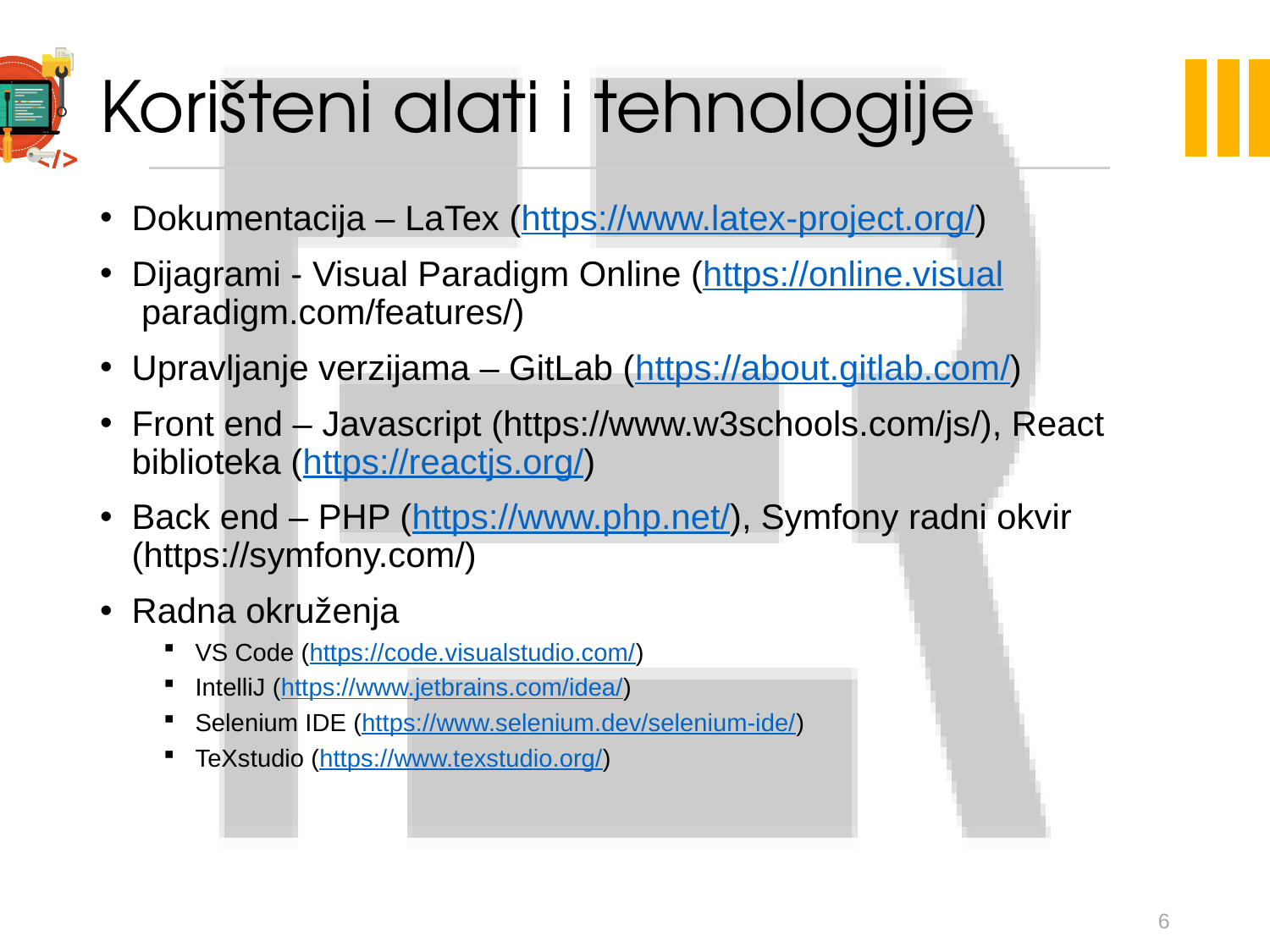

# Korišteni alati i tehnologije
Dokumentacija – LaTex (https://www.latex-project.org/)
Dijagrami - Visual Paradigm Online (https://online.visual paradigm.com/features/)
Upravljanje verzijama – GitLab (https://about.gitlab.com/)
Front end – Javascript (https://www.w3schools.com/js/), React biblioteka (https://reactjs.org/)
Back end – PHP (https://www.php.net/), Symfony radni okvir (https://symfony.com/)
Radna okruženja
VS Code (https://code.visualstudio.com/)
IntelliJ (https://www.jetbrains.com/idea/)
Selenium IDE (https://www.selenium.dev/selenium-ide/)
TeXstudio (https://www.texstudio.org/)
6